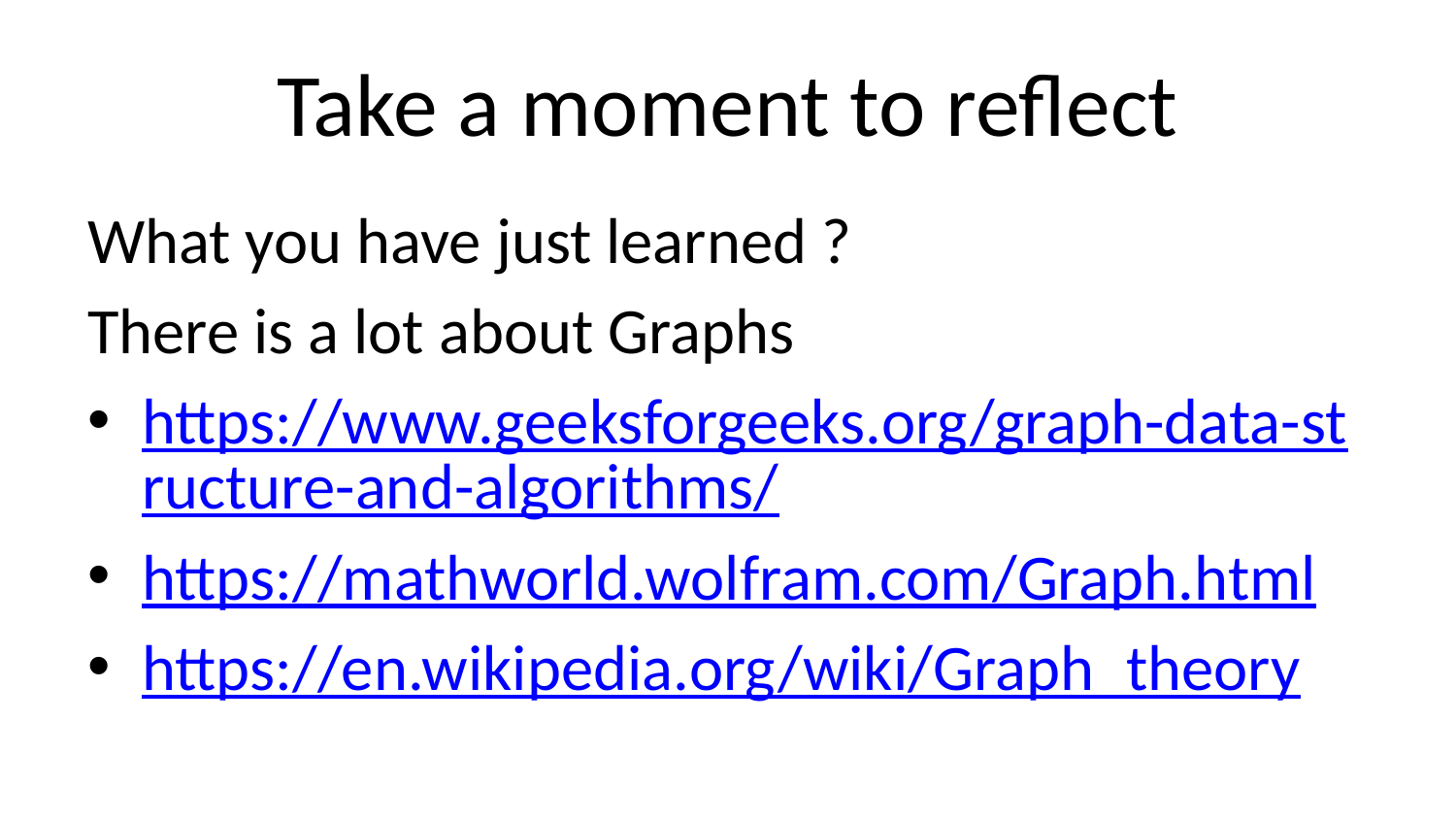

# Take a moment to reflect
What you have just learned ?
There is a lot about Graphs
https://www.geeksforgeeks.org/graph-data-structure-and-algorithms/
https://mathworld.wolfram.com/Graph.html
https://en.wikipedia.org/wiki/Graph_theory